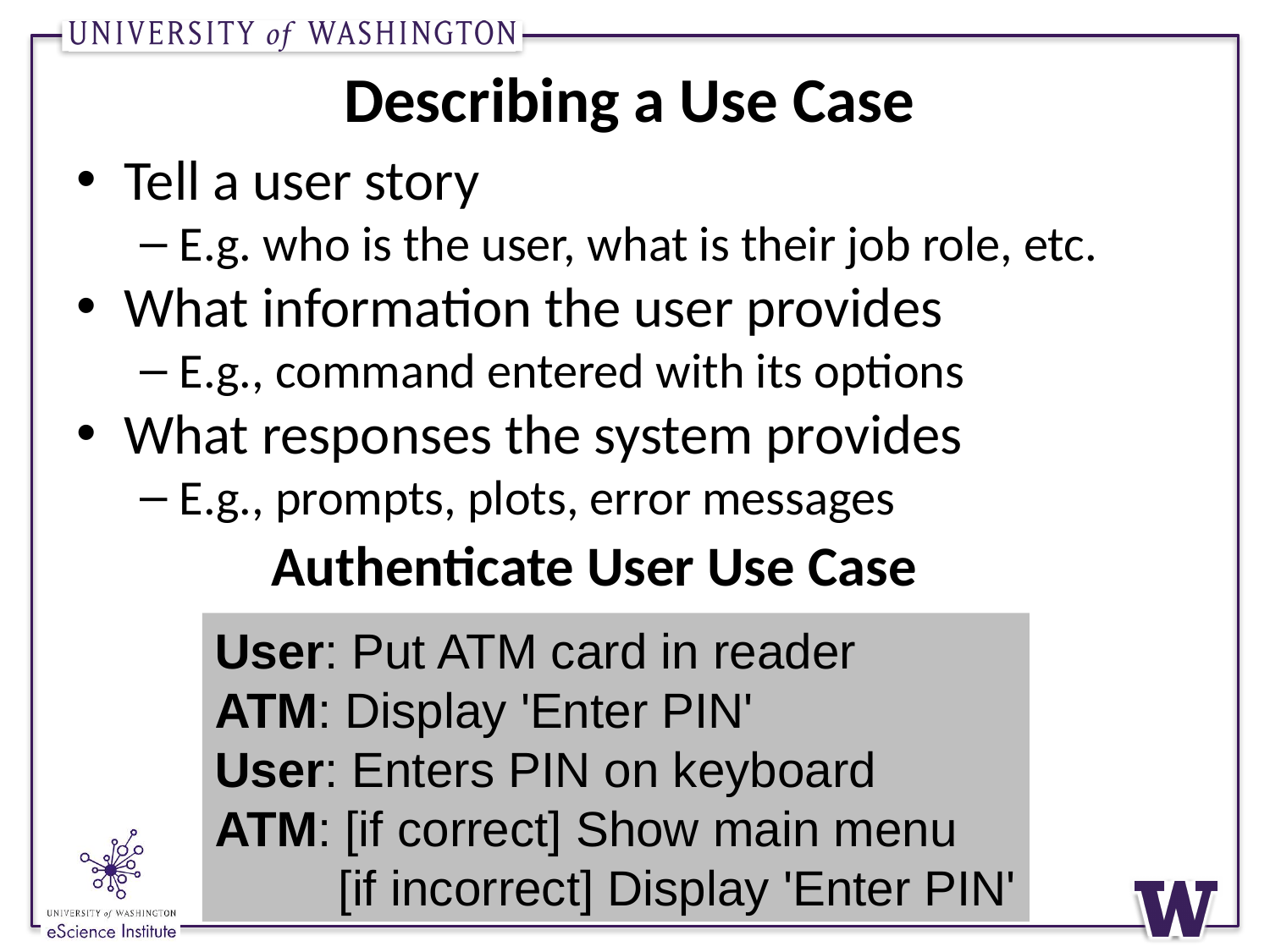

# Describing a Use Case
Tell a user story
E.g. who is the user, what is their job role, etc.
What information the user provides
E.g., command entered with its options
What responses the system provides
E.g., prompts, plots, error messages
Authenticate User Use Case
User: Put ATM card in reader
ATM: Display 'Enter PIN'
User: Enters PIN on keyboard
ATM: [if correct] Show main menu
         [if incorrect] Display 'Enter PIN'